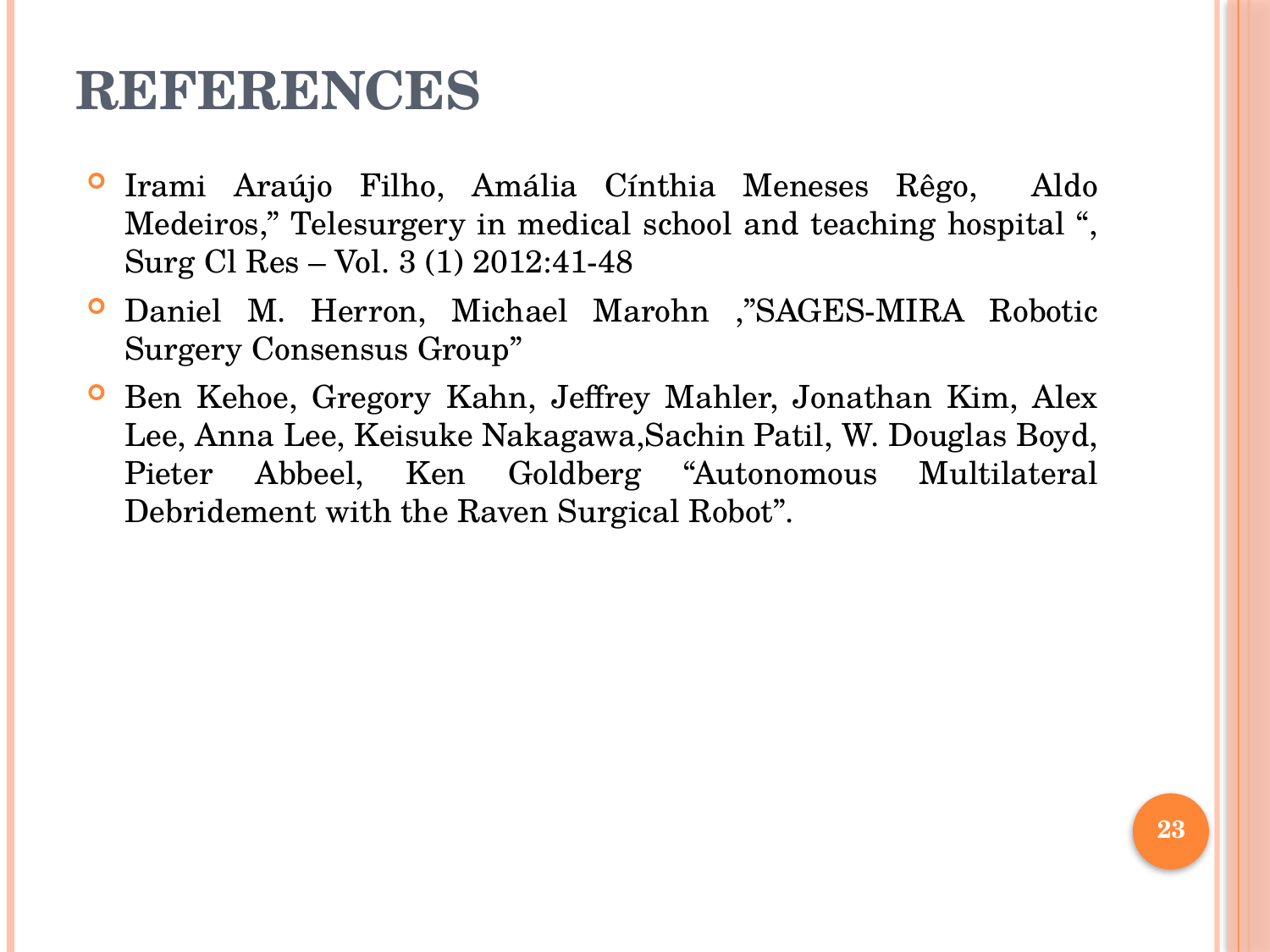

# References
Irami Araújo Filho, Amália Cínthia Meneses Rêgo,  Aldo Medeiros,” Telesurgery in medical school and teaching hospital “, Surg Cl Res – Vol. 3 (1) 2012:41-48
Daniel M. Herron, Michael Marohn ,”SAGES-MIRA Robotic Surgery Consensus Group”
Ben Kehoe, Gregory Kahn, Jeffrey Mahler, Jonathan Kim, Alex Lee, Anna Lee, Keisuke Nakagawa,Sachin Patil, W. Douglas Boyd, Pieter Abbeel, Ken Goldberg “Autonomous Multilateral Debridement with the Raven Surgical Robot”.

23